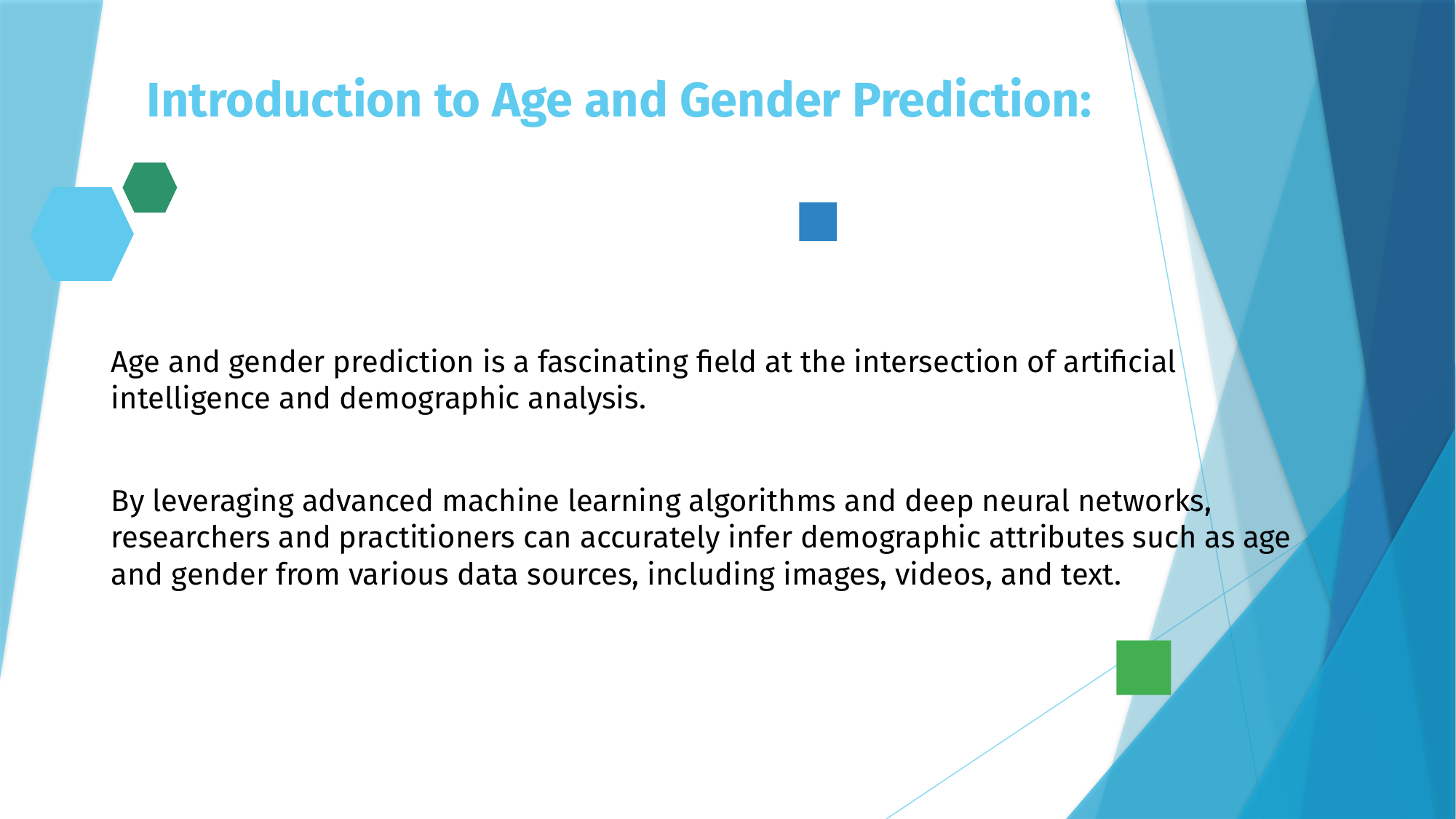

# Introduction to Age and Gender Prediction:

Age and gender prediction is a fascinating field at the intersection of artificial intelligence and demographic analysis.

By leveraging advanced machine learning algorithms and deep neural networks, researchers and practitioners can accurately infer demographic attributes such as age and gender from various data sources, including images, videos, and text.